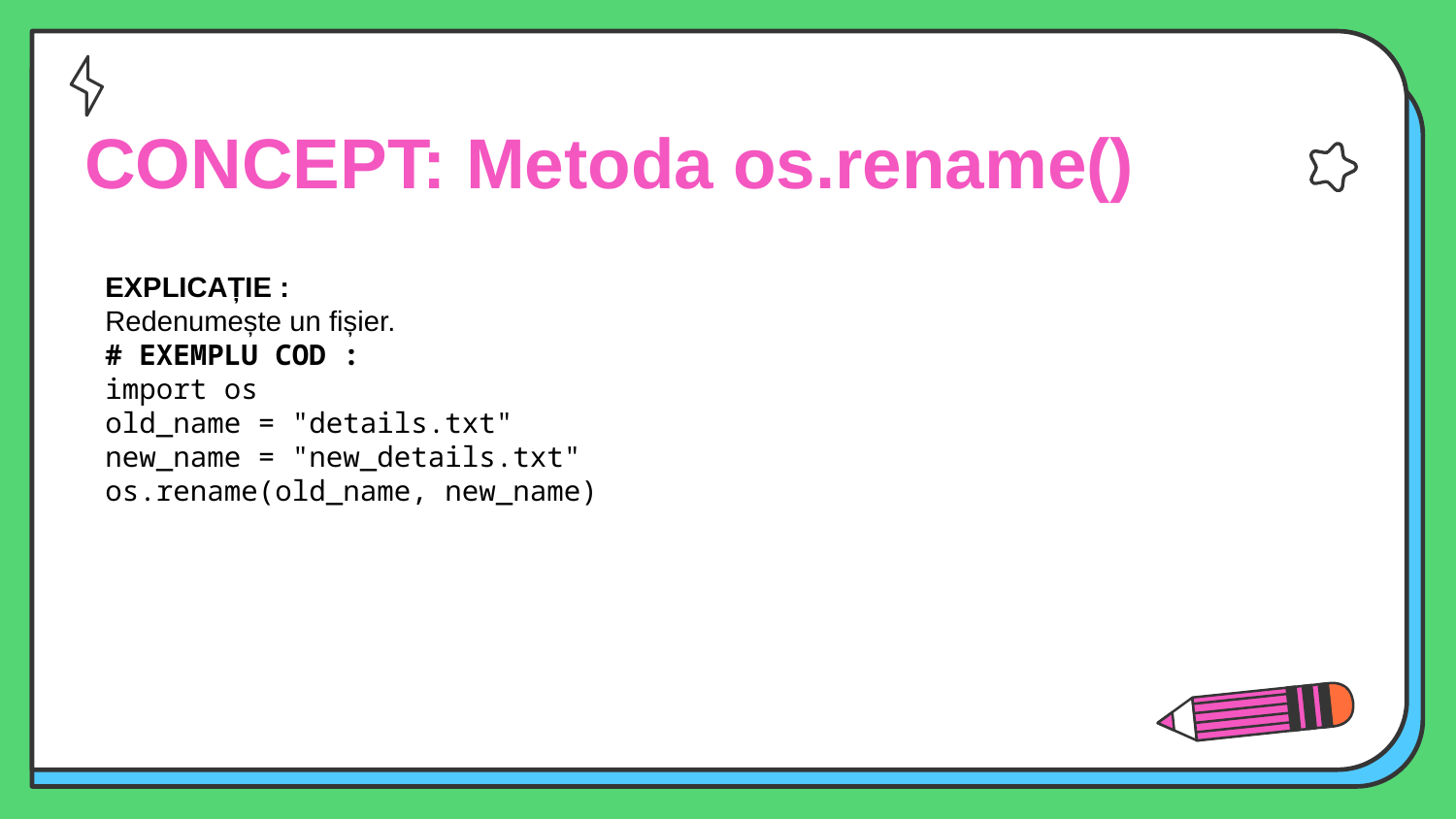

# CONCEPT: Metoda os.rename()
EXPLICAȚIE :
Redenumește un fișier.
# EXEMPLU COD :
import os
old_name = "details.txt"
new_name = "new_details.txt"
os.rename(old_name, new_name)